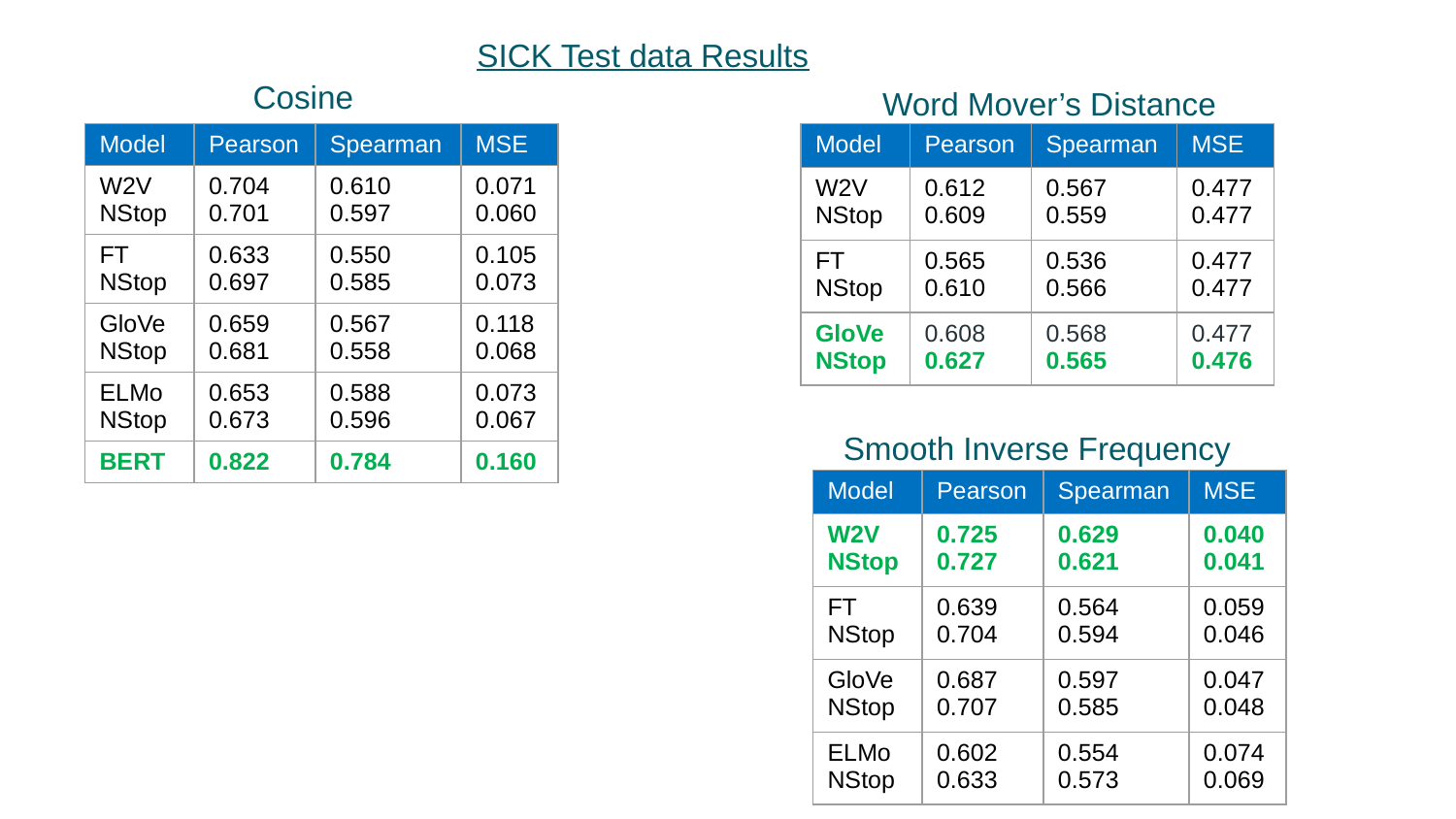

SICK Test data Results
Cosine
Word Mover’s Distance
| Model | Pearson | Spearman | MSE |
| --- | --- | --- | --- |
| W2V NStop | 0.704 0.701 | 0.610 0.597 | 0.071 0.060 |
| FT NStop | 0.633 0.697 | 0.550 0.585 | 0.105 0.073 |
| GloVe NStop | 0.659 0.681 | 0.567 0.558 | 0.118 0.068 |
| ELMo NStop | 0.653 0.673 | 0.588 0.596 | 0.073 0.067 |
| BERT | 0.822 | 0.784 | 0.160 |
| Model | Pearson | Spearman | MSE |
| --- | --- | --- | --- |
| W2V NStop | 0.612 0.609 | 0.567 0.559 | 0.477 0.477 |
| FT NStop | 0.565 0.610 | 0.536 0.566 | 0.477 0.477 |
| GloVe NStop | 0.608 0.627 | 0.568 0.565 | 0.477 0.476 |
Smooth Inverse Frequency
| Model | Pearson | Spearman | MSE |
| --- | --- | --- | --- |
| W2V NStop | 0.725 0.727 | 0.629 0.621 | 0.040 0.041 |
| FT NStop | 0.639 0.704 | 0.564 0.594 | 0.059 0.046 |
| GloVe NStop | 0.687 0.707 | 0.597 0.585 | 0.047 0.048 |
| ELMo NStop | 0.602 0.633 | 0.554 0.573 | 0.074 0.069 |